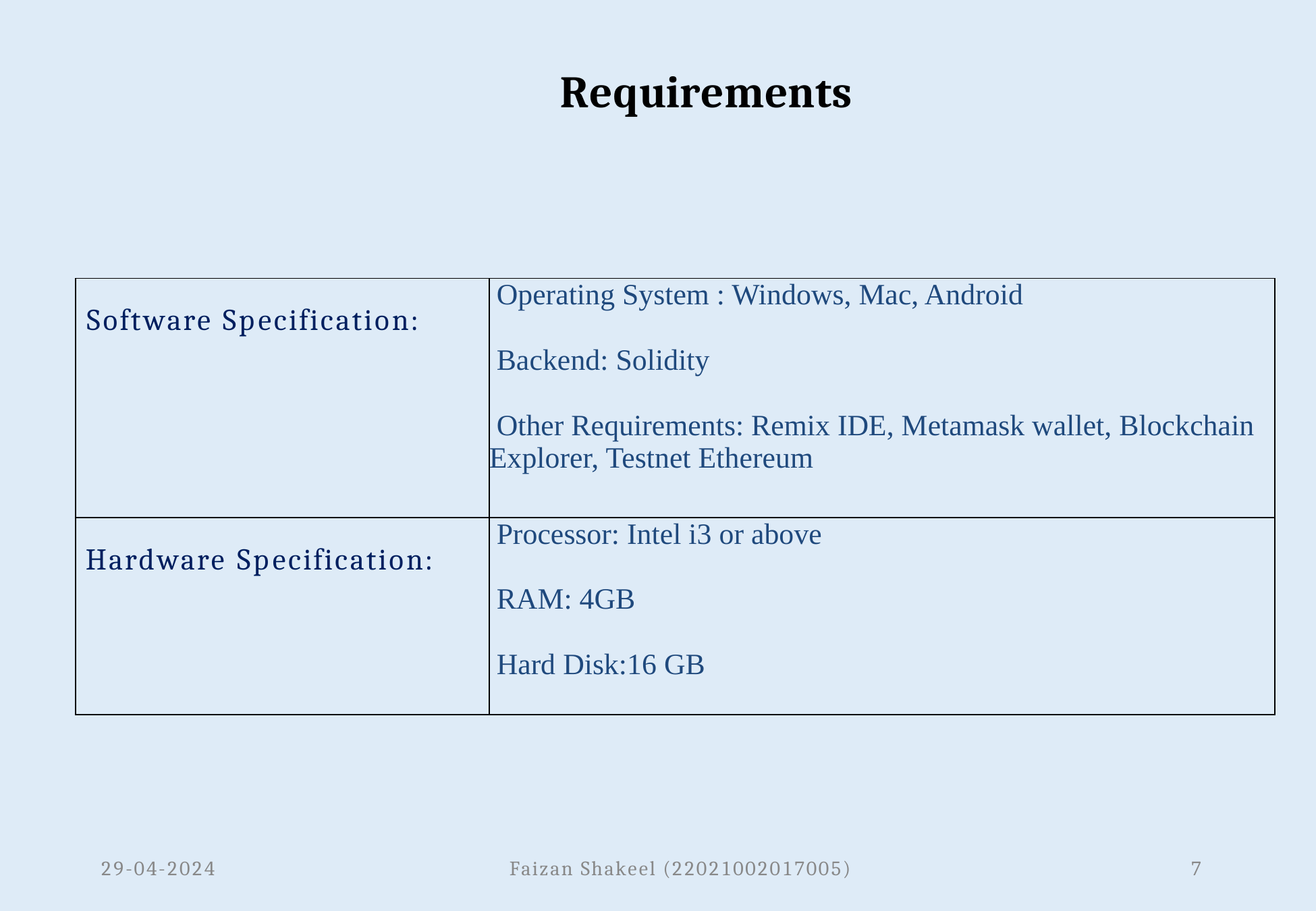

# Requirements
| Software Specification: | Operating System : Windows, Mac, Android Backend: Solidity Other Requirements: Remix IDE, Metamask wallet, Blockchain Explorer, Testnet Ethereum |
| --- | --- |
| Hardware Specification: | Processor: Intel i3 or above RAM: 4GB Hard Disk:16 GB |
29-04-2024
Faizan Shakeel (22021002017005)
7